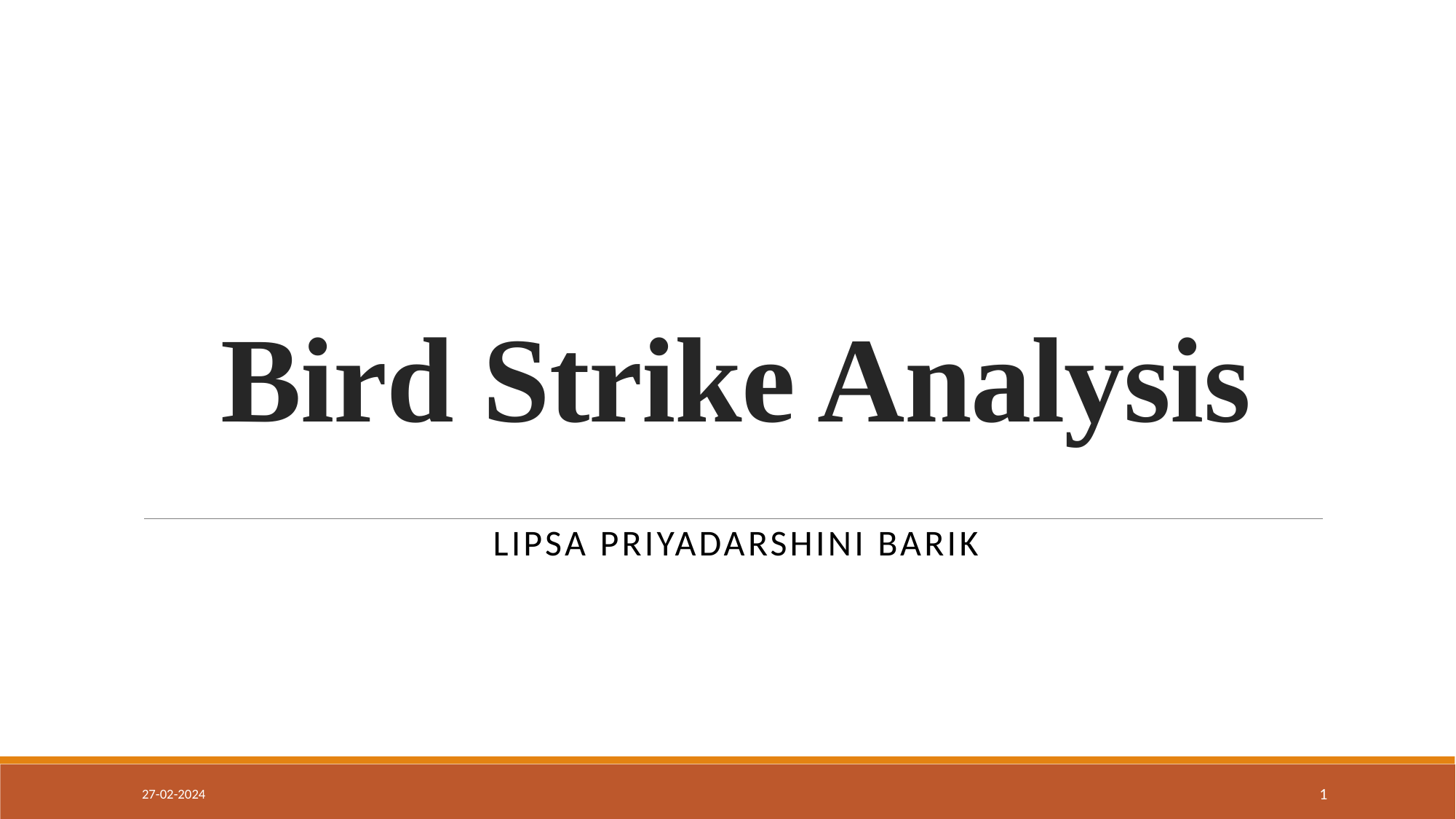

# Bird Strike Analysis
Lipsa Priyadarshini Barik
27-02-2024
1